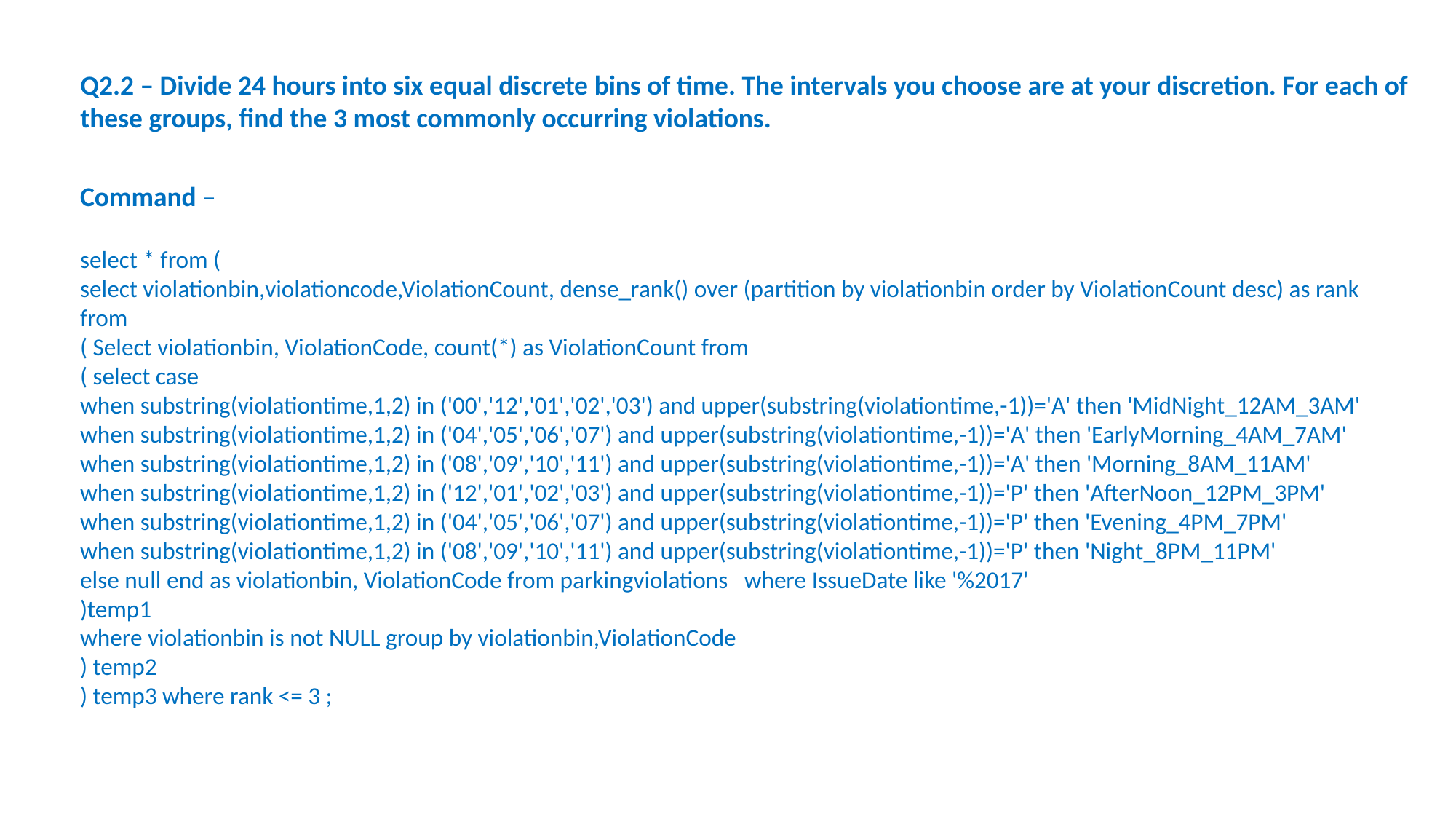

Q2.2 – Divide 24 hours into six equal discrete bins of time. The intervals you choose are at your discretion. For each of these groups, find the 3 most commonly occurring violations.
Command –

select * from (
select violationbin,violationcode,ViolationCount, dense_rank() over (partition by violationbin order by ViolationCount desc) as rank
from
( Select violationbin, ViolationCode, count(*) as ViolationCount from
( select case
when substring(violationtime,1,2) in ('00','12','01','02','03') and upper(substring(violationtime,-1))='A' then 'MidNight_12AM_3AM'
when substring(violationtime,1,2) in ('04','05','06','07') and upper(substring(violationtime,-1))='A' then 'EarlyMorning_4AM_7AM'
when substring(violationtime,1,2) in ('08','09','10','11') and upper(substring(violationtime,-1))='A' then 'Morning_8AM_11AM'
when substring(violationtime,1,2) in ('12','01','02','03') and upper(substring(violationtime,-1))='P' then 'AfterNoon_12PM_3PM'
when substring(violationtime,1,2) in ('04','05','06','07') and upper(substring(violationtime,-1))='P' then 'Evening_4PM_7PM'
when substring(violationtime,1,2) in ('08','09','10','11') and upper(substring(violationtime,-1))='P' then 'Night_8PM_11PM'
else null end as violationbin, ViolationCode from parkingviolations   where IssueDate like '%2017'
)temp1
where violationbin is not NULL group by violationbin,ViolationCode
) temp2
) temp3 where rank <= 3 ;